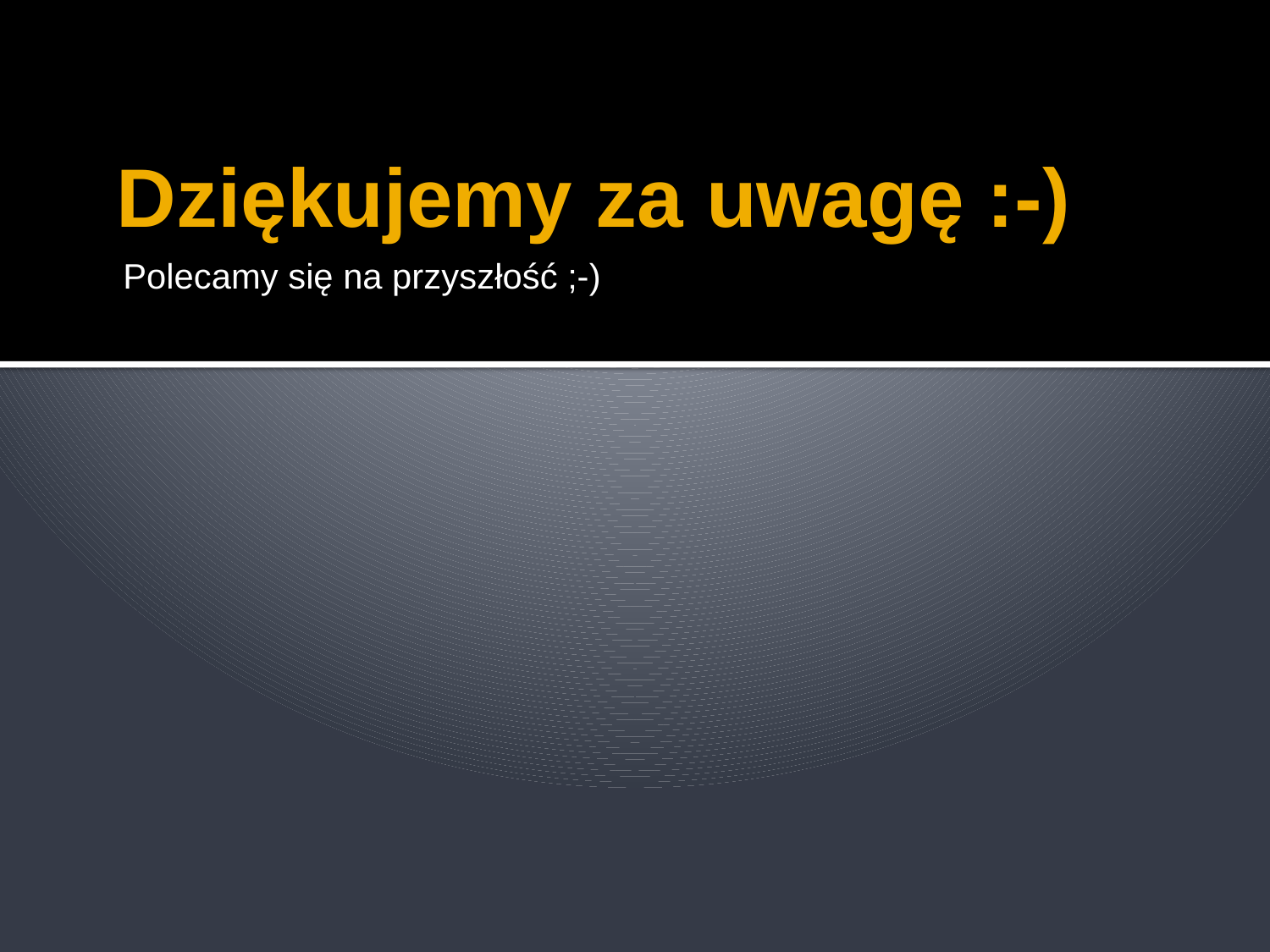

# Dziękujemy za uwagę :-)
Polecamy się na przyszłość ;-)